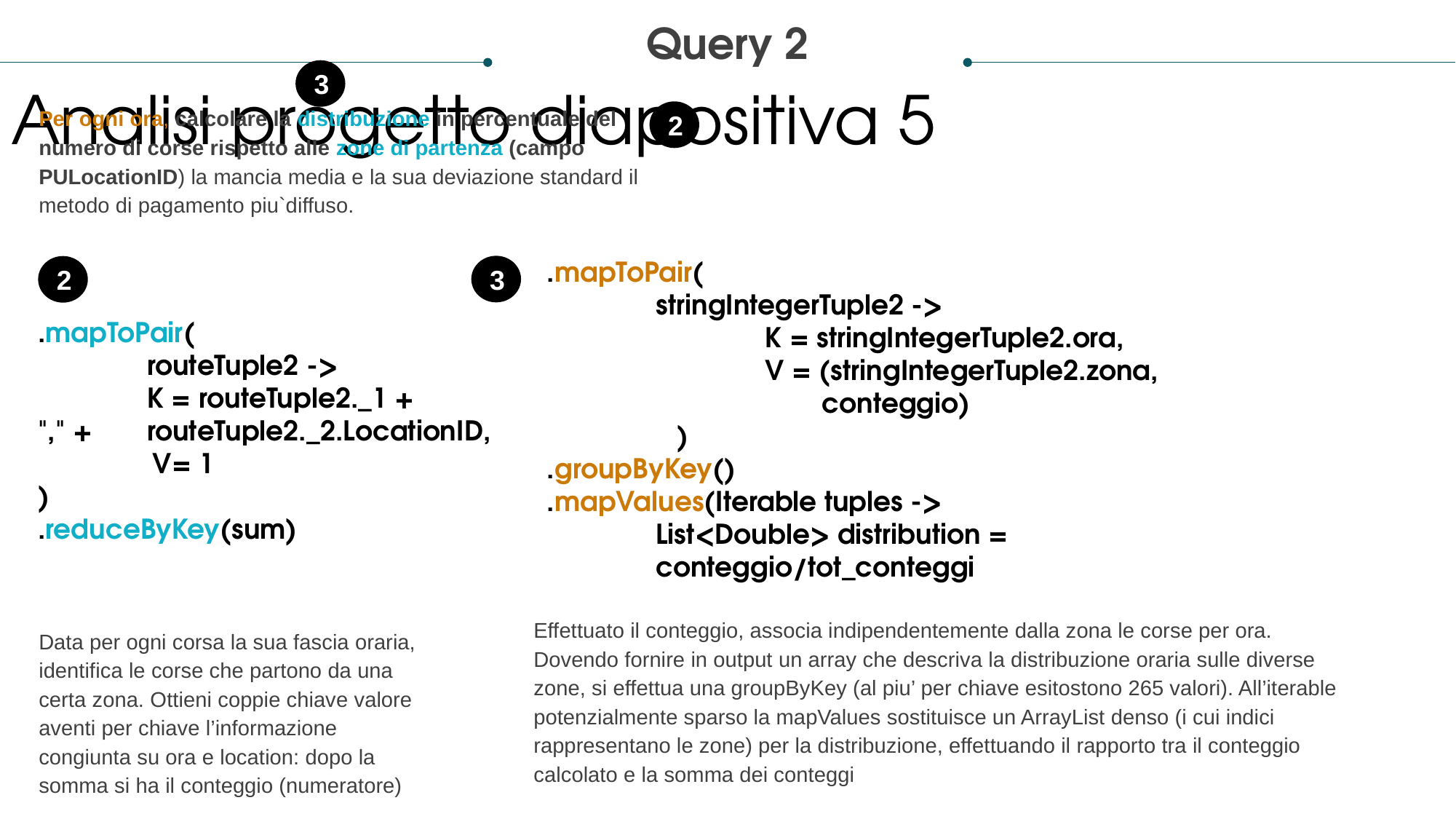

Query 2
Analisi progetto diapositiva 5
3
Per ogni ora, calcolare la distribuzione in percentuale del numero di corse rispetto alle zone di partenza (campo PULocationID) la mancia media e la sua deviazione standard il metodo di pagamento piu`diffuso.
2
.mapToPair(
	stringIntegerTuple2 ->
		K = stringIntegerTuple2.ora,
                            	V = (stringIntegerTuple2.zona,
                                    conteggio)
                 )
.groupByKey()
.mapValues(Iterable tuples ->
	List<Double> distribution =
	conteggio/tot_conteggi
3
2
.mapToPair(
	routeTuple2 ->
	K = routeTuple2._1 + 	"," + 	routeTuple2._2.LocationID,
               V= 1
)
.reduceByKey(sum)

Effettuato il conteggio, associa indipendentemente dalla zona le corse per ora.
Dovendo fornire in output un array che descriva la distribuzione oraria sulle diverse zone, si effettua una groupByKey (al piu’ per chiave esitostono 265 valori). All’iterable potenzialmente sparso la mapValues sostituisce un ArrayList denso (i cui indici rappresentano le zone) per la distribuzione, effettuando il rapporto tra il conteggio calcolato e la somma dei conteggi
Data per ogni corsa la sua fascia oraria, identifica le corse che partono da una certa zona. Ottieni coppie chiave valore aventi per chiave l’informazione congiunta su ora e location: dopo la somma si ha il conteggio (numeratore)